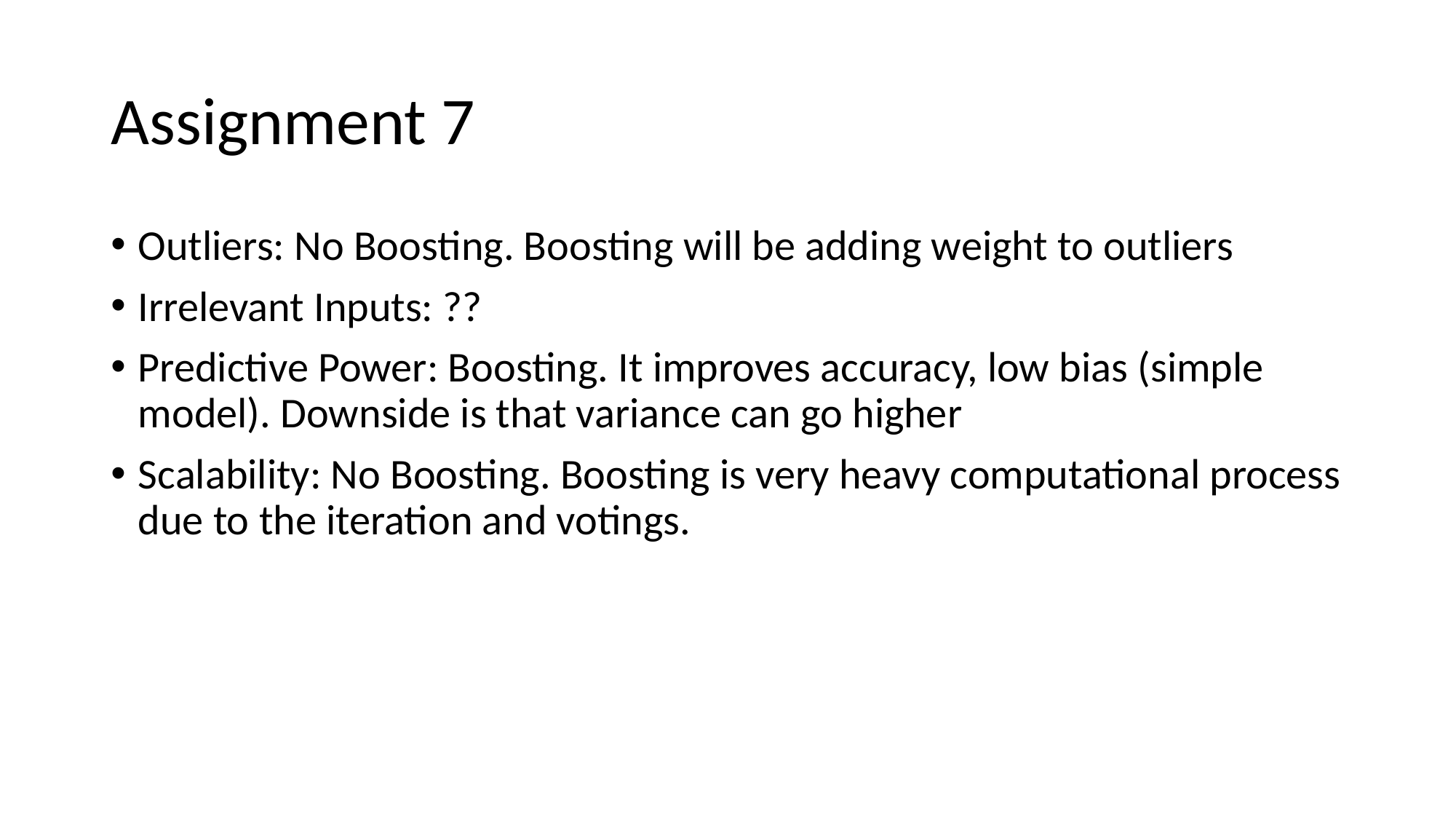

# Assignment 7
Outliers: No Boosting. Boosting will be adding weight to outliers
Irrelevant Inputs: ??
Predictive Power: Boosting. It improves accuracy, low bias (simple model). Downside is that variance can go higher
Scalability: No Boosting. Boosting is very heavy computational process due to the iteration and votings.